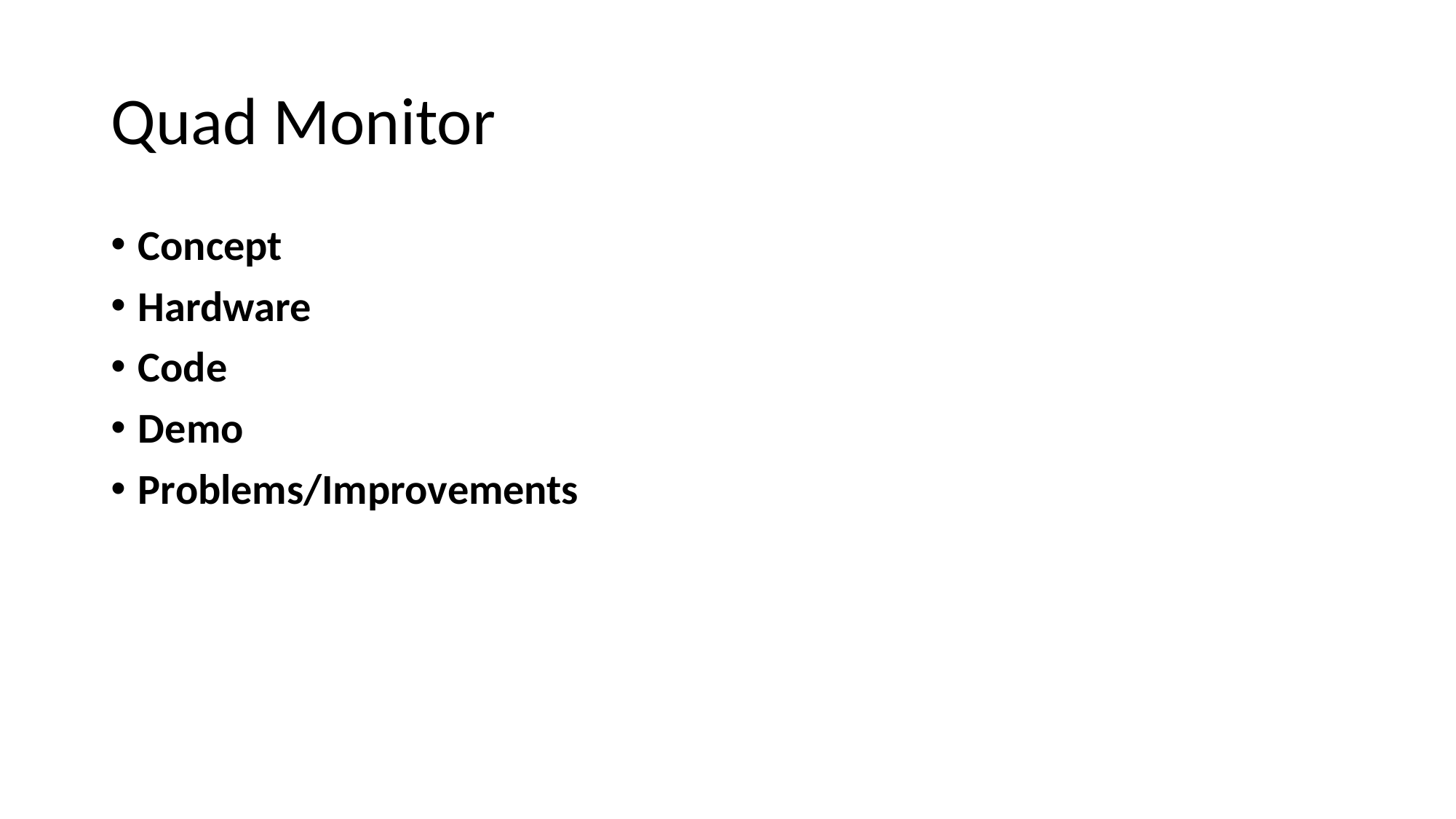

# Quad Monitor
Concept
Hardware
Code
Demo
Problems/Improvements